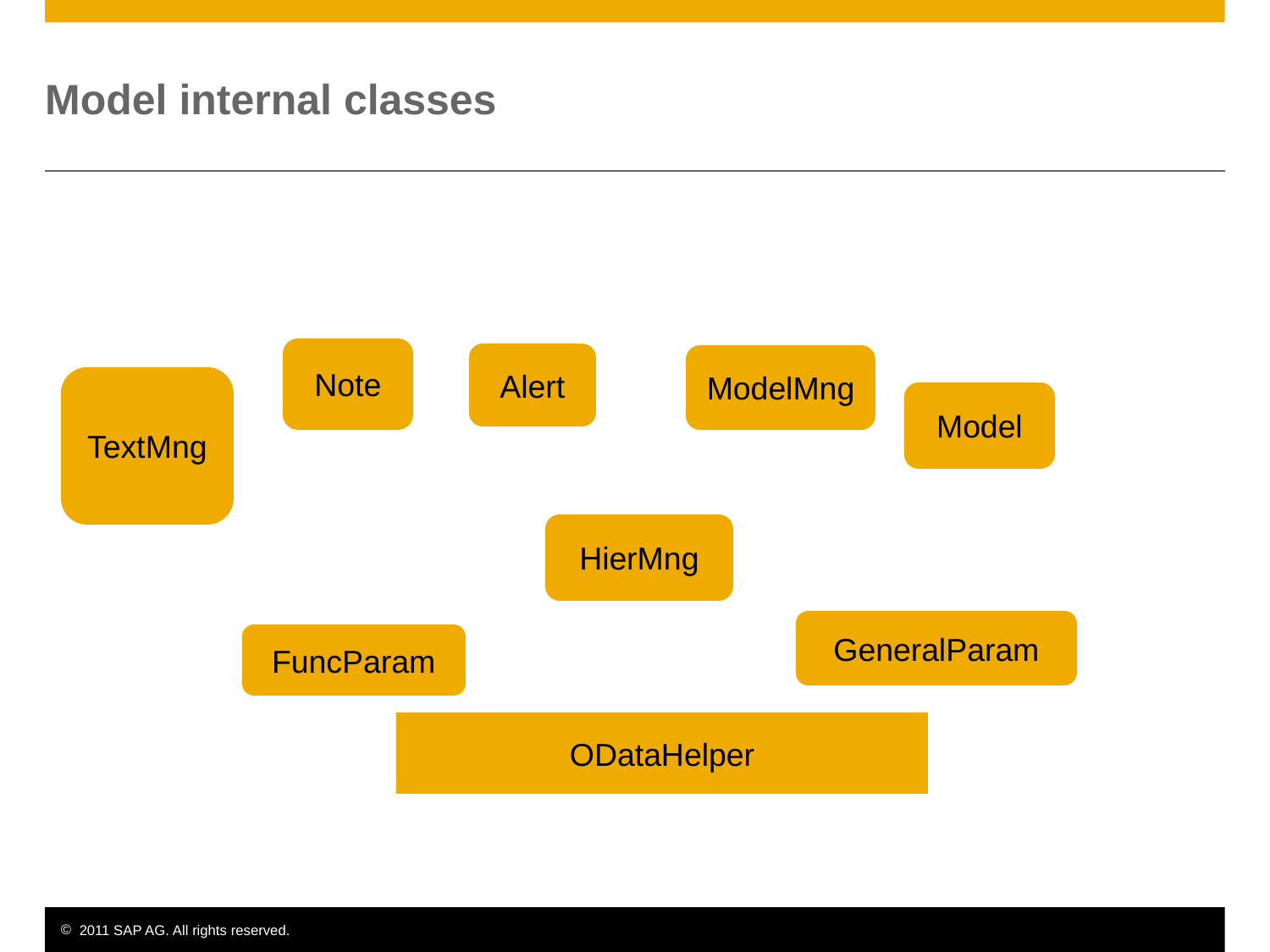

# Model internal classes

Note
Alert
ModelMng
TextMng
Model
HierMng
GeneralParam
FuncParam
ODataHelper